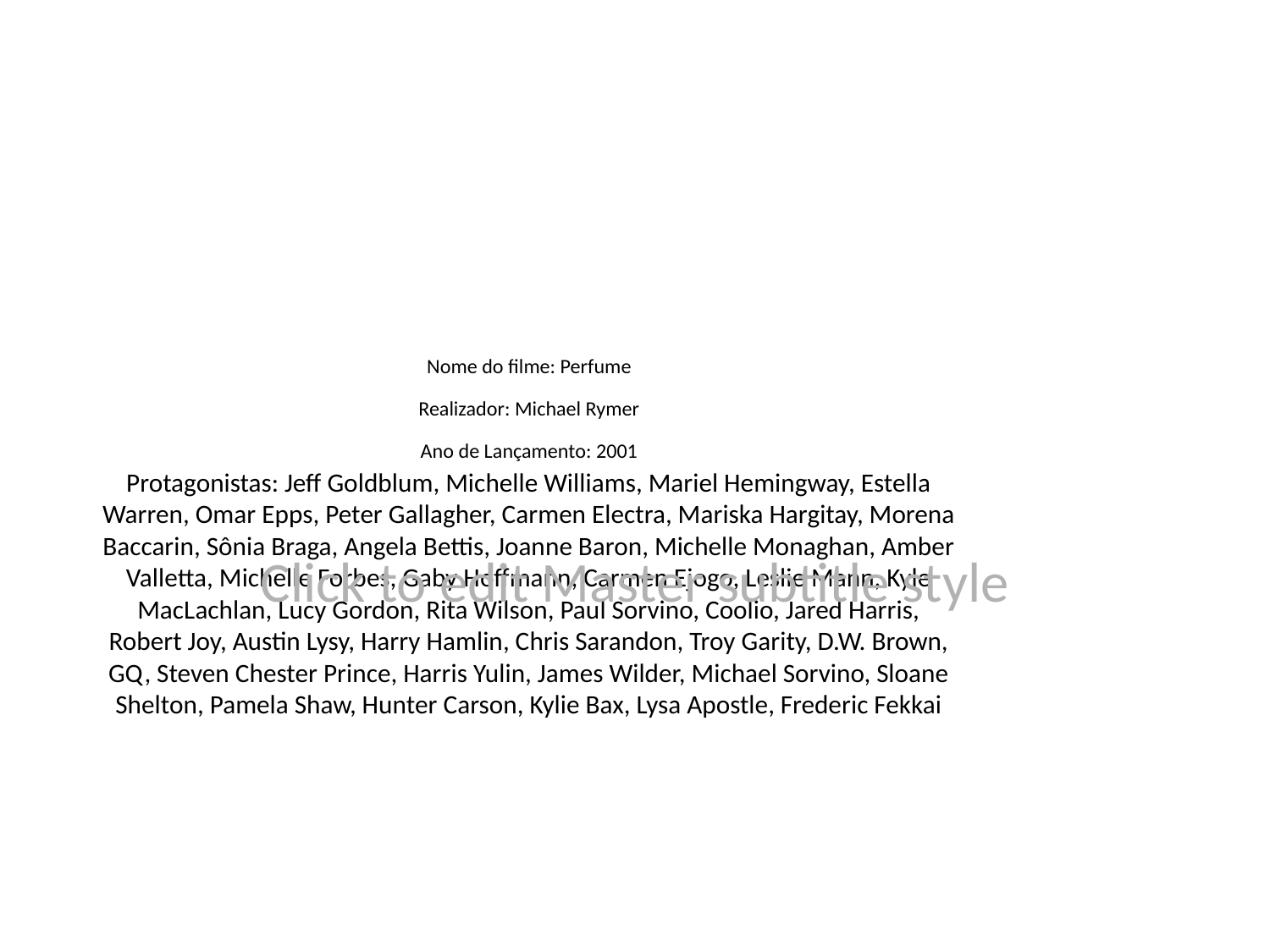

# Nome do filme: Perfume
Realizador: Michael Rymer
Ano de Lançamento: 2001
Protagonistas: Jeff Goldblum, Michelle Williams, Mariel Hemingway, Estella Warren, Omar Epps, Peter Gallagher, Carmen Electra, Mariska Hargitay, Morena Baccarin, Sônia Braga, Angela Bettis, Joanne Baron, Michelle Monaghan, Amber Valletta, Michelle Forbes, Gaby Hoffmann, Carmen Ejogo, Leslie Mann, Kyle MacLachlan, Lucy Gordon, Rita Wilson, Paul Sorvino, Coolio, Jared Harris, Robert Joy, Austin Lysy, Harry Hamlin, Chris Sarandon, Troy Garity, D.W. Brown, GQ, Steven Chester Prince, Harris Yulin, James Wilder, Michael Sorvino, Sloane Shelton, Pamela Shaw, Hunter Carson, Kylie Bax, Lysa Apostle, Frederic Fekkai
Click to edit Master subtitle style